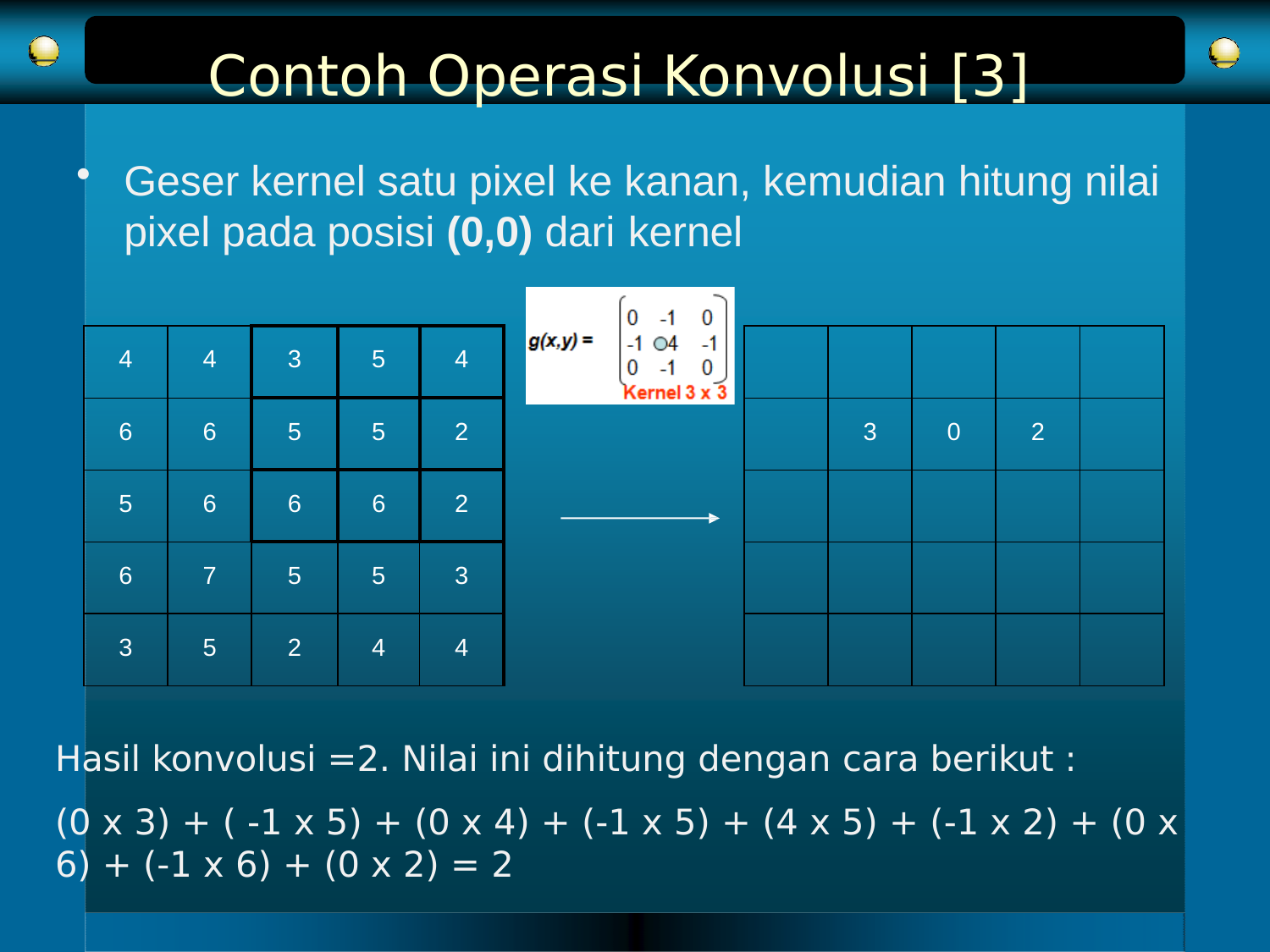

# Contoh Operasi Konvolusi [3]

Geser kernel satu pixel ke kanan, kemudian hitung nilai  pixel pada posisi (0,0) dari kernel

| 4 | 4 | 3 | 5 | 4 |  |  |  |  |  |  |
| --- | --- | --- | --- | --- | --- | --- | --- | --- | --- | --- |
| 6 | 6 | 5 | 5 | 2 |  |  | 3 | 0 | 2 |  |
| 5 | 6 | 6 | 6 | 2 |  |  |  |  |  |  |
| 6 | 7 | 5 | 5 | 3 |  |  |  |  |  |  |
| 3 | 5 | 2 | 4 | 4 |  |  |  |  |  |  |

Hasil konvolusi =2. Nilai ini dihitung dengan cara berikut :
(0 x 3) + ( -1 x 5) + (0 x 4) + (-1 x 5) + (4 x 5) + (-1 x 2) + (0 x
6) + (-1 x 6) + (0 x 2) = 2